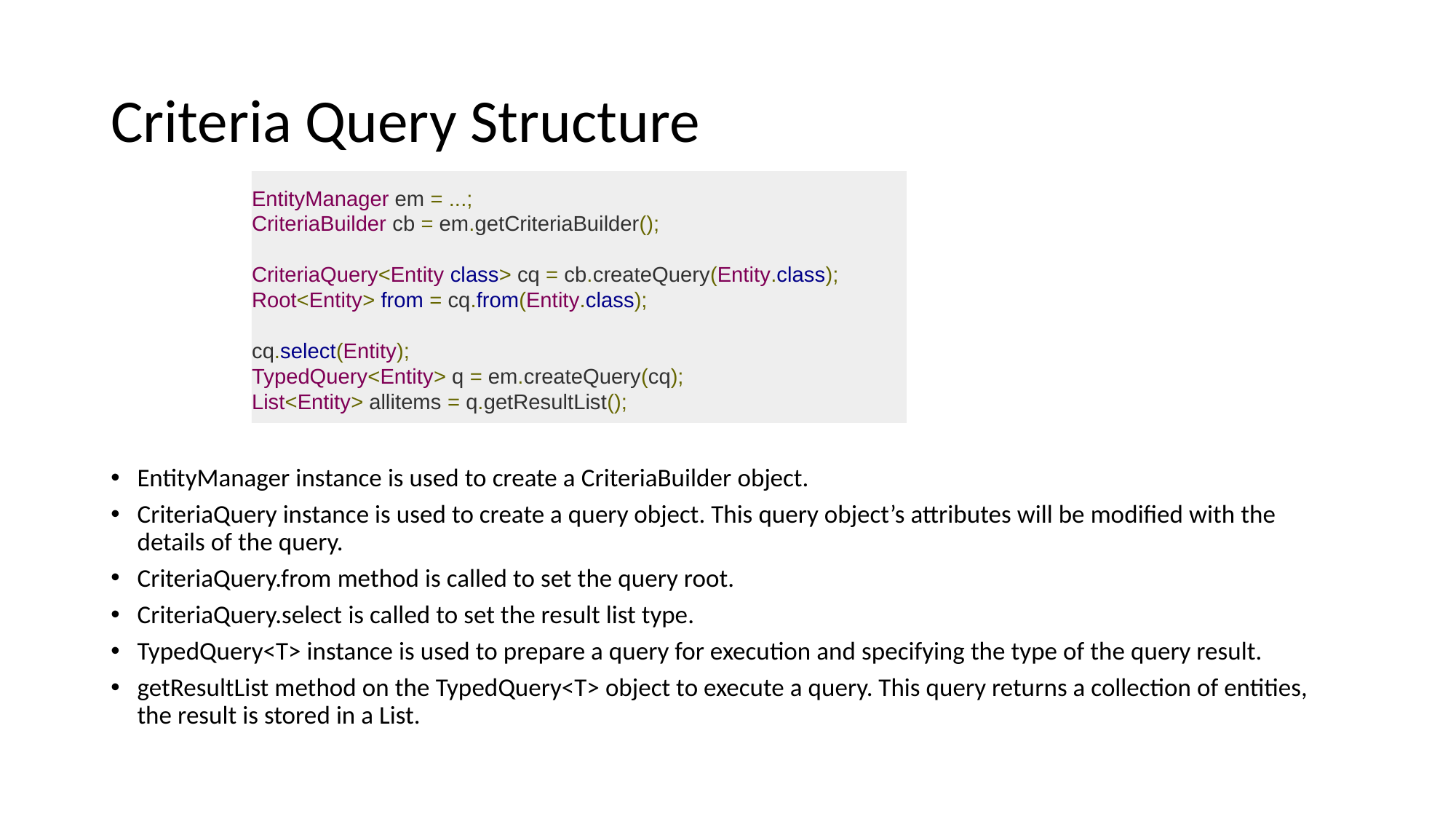

# Criteria Query Structure
EntityManager em = ...;
CriteriaBuilder cb = em.getCriteriaBuilder();

CriteriaQuery<Entity class> cq = cb.createQuery(Entity.class);
Root<Entity> from = cq.from(Entity.class);

cq.select(Entity);
TypedQuery<Entity> q = em.createQuery(cq);
List<Entity> allitems = q.getResultList();
EntityManager instance is used to create a CriteriaBuilder object.
CriteriaQuery instance is used to create a query object. This query object’s attributes will be modified with the details of the query.
CriteriaQuery.from method is called to set the query root.
CriteriaQuery.select is called to set the result list type.
TypedQuery<T> instance is used to prepare a query for execution and specifying the type of the query result.
getResultList method on the TypedQuery<T> object to execute a query. This query returns a collection of entities, the result is stored in a List.